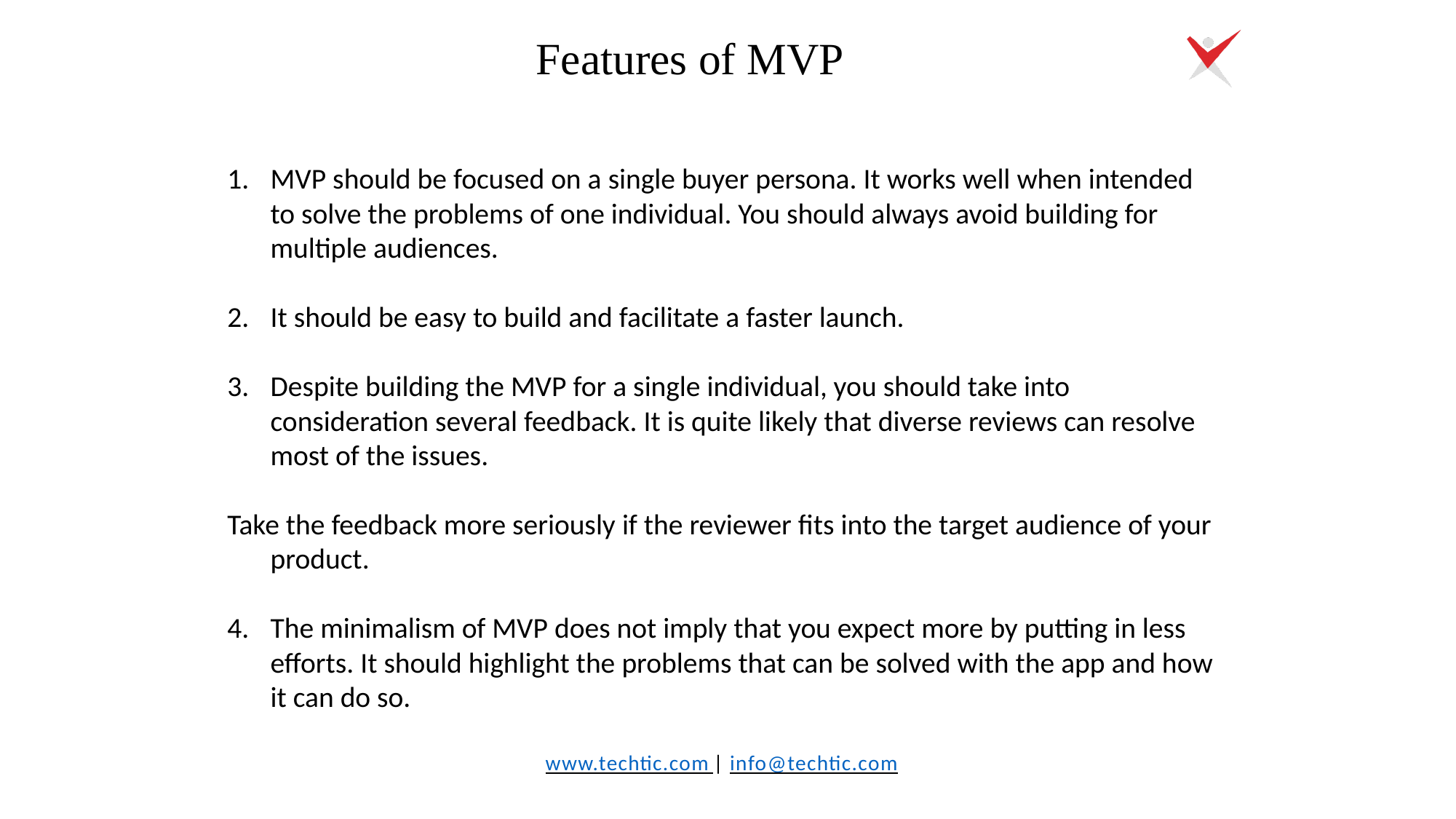

Features of MVP

MVP should be focused on a single buyer persona. It works well when intended to solve the problems of one individual. You should always avoid building for multiple audiences.

It should be easy to build and facilitate a faster launch.

Despite building the MVP for a single individual, you should take into consideration several feedback. It is quite likely that diverse reviews can resolve most of the issues.

Take the feedback more seriously if the reviewer fits into the target audience of your product.

The minimalism of MVP does not imply that you expect more by putting in less efforts. It should highlight the problems that can be solved with the app and how it can do so.
www.techtic.com | info@techtic.com